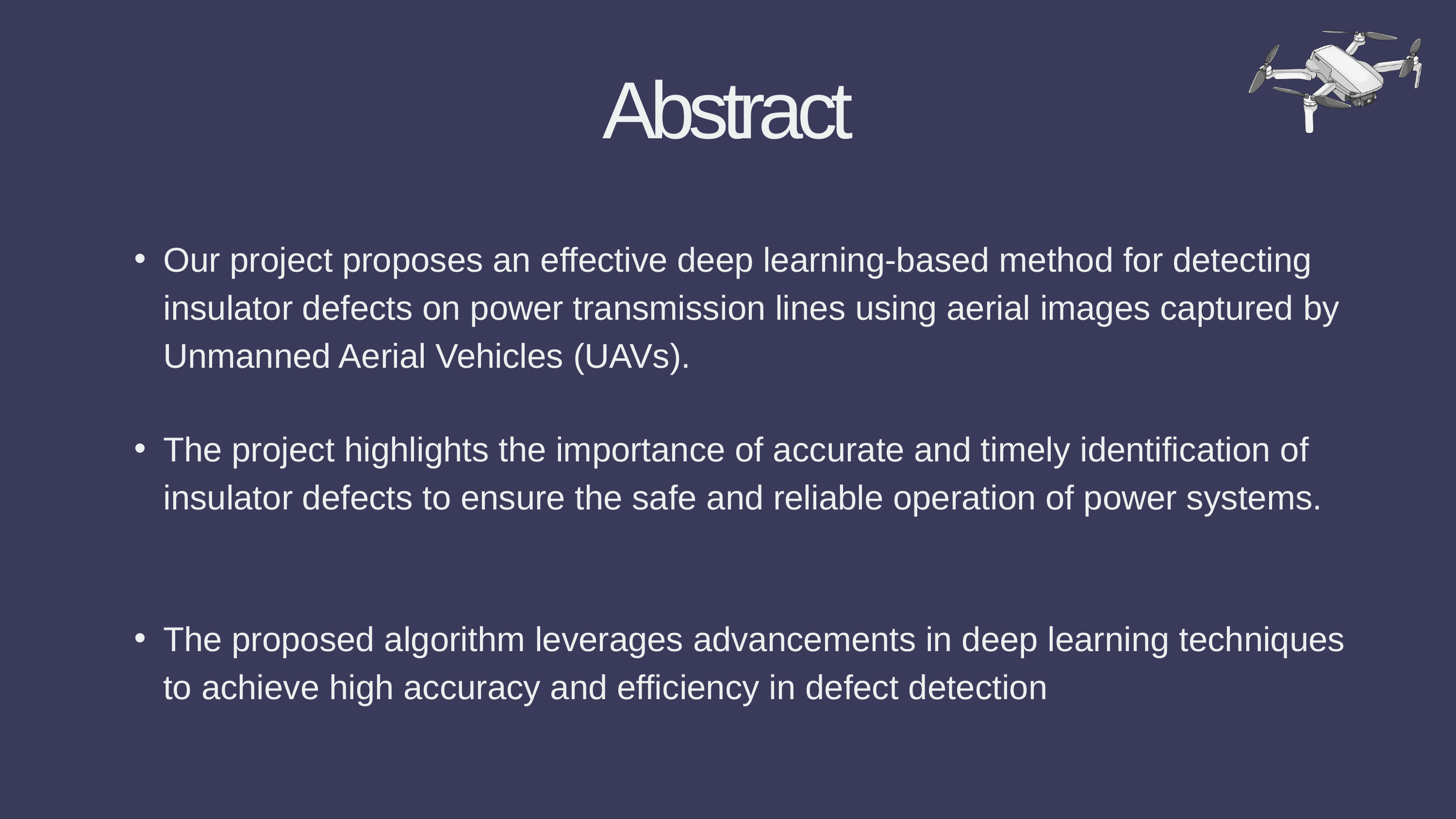

Abstract
Our project proposes an effective deep learning-based method for detecting insulator defects on power transmission lines using aerial images captured by Unmanned Aerial Vehicles (UAVs).
The project highlights the importance of accurate and timely identification of insulator defects to ensure the safe and reliable operation of power systems.
The proposed algorithm leverages advancements in deep learning techniques to achieve high accuracy and efficiency in defect detection